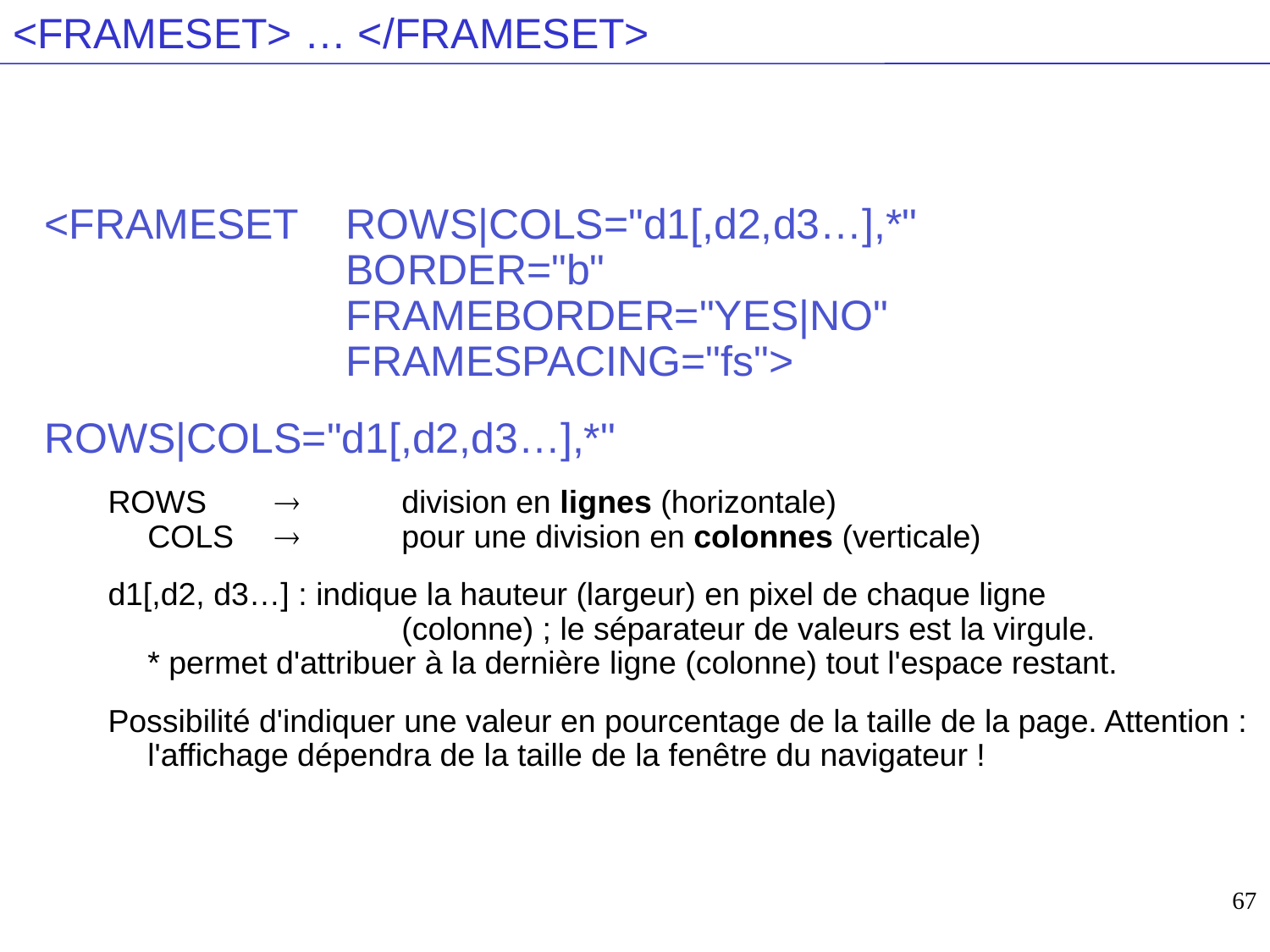

# <FRAMESET> … </FRAMESET>
<FRAMESET	ROWS|COLS="d1[,d2,d3…],*"
		BORDER="b"
		FRAMEBORDER="YES|NO"
		FRAMESPACING="fs">
ROWS|COLS="d1[,d2,d3…],*"
ROWS 	→ 	division en lignes (horizontale)
COLS 	→ 	pour une division en colonnes (verticale)
d1[,d2, d3…] : indique la hauteur (largeur) en pixel de chaque ligne 			(colonne) ; le séparateur de valeurs est la virgule.
* permet d'attribuer à la dernière ligne (colonne) tout l'espace restant.
Possibilité d'indiquer une valeur en pourcentage de la taille de la page. Attention : l'affichage dépendra de la taille de la fenêtre du navigateur !
67